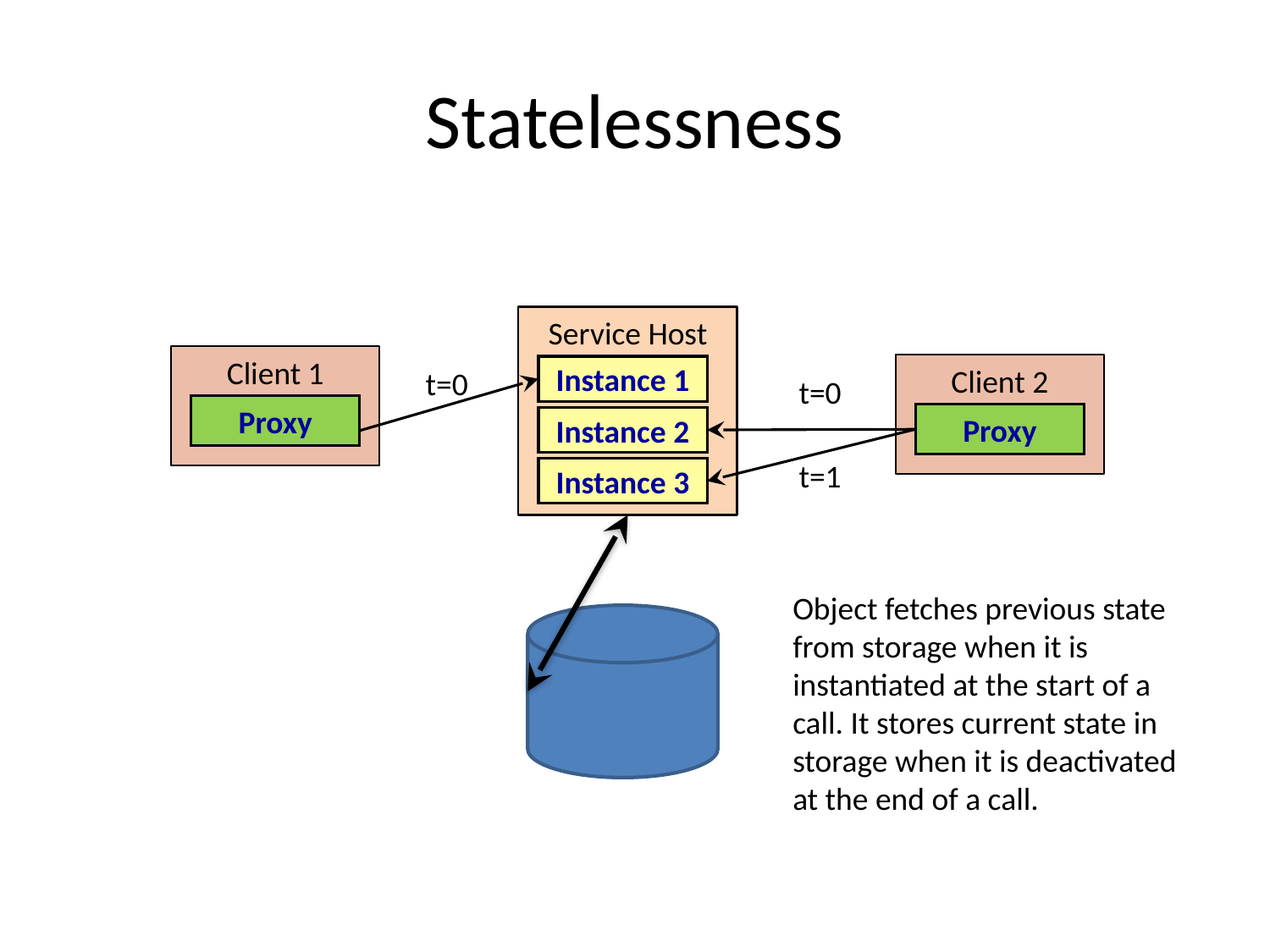

# Statelessness
Service Host
Instance 1
Instance 2
Instance 3
Client 1
Proxy
Client 2
Proxy
t=0
t=0
t=1
Object fetches previous state from storage when it is instantiated at the start of a call. It stores current state in storage when it is deactivated at the end of a call.